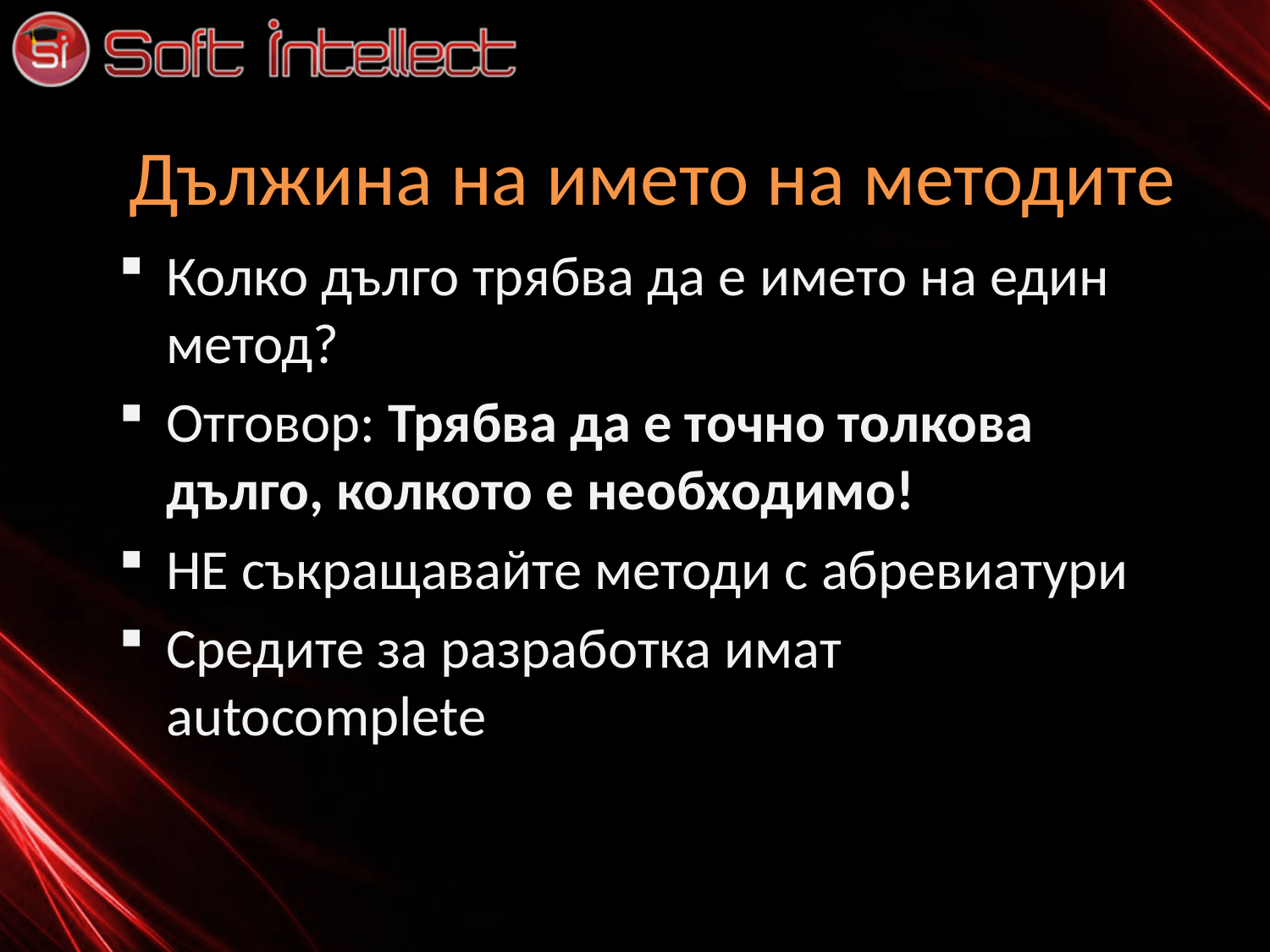

# Дължина на името на методите
Колко дълго трябва да е името на един метод?
Отговор: Трябва да е точно толкова дълго, колкото е необходимо!
НЕ съкращавайте методи с абревиатури
Средите за разработка имат autocomplete